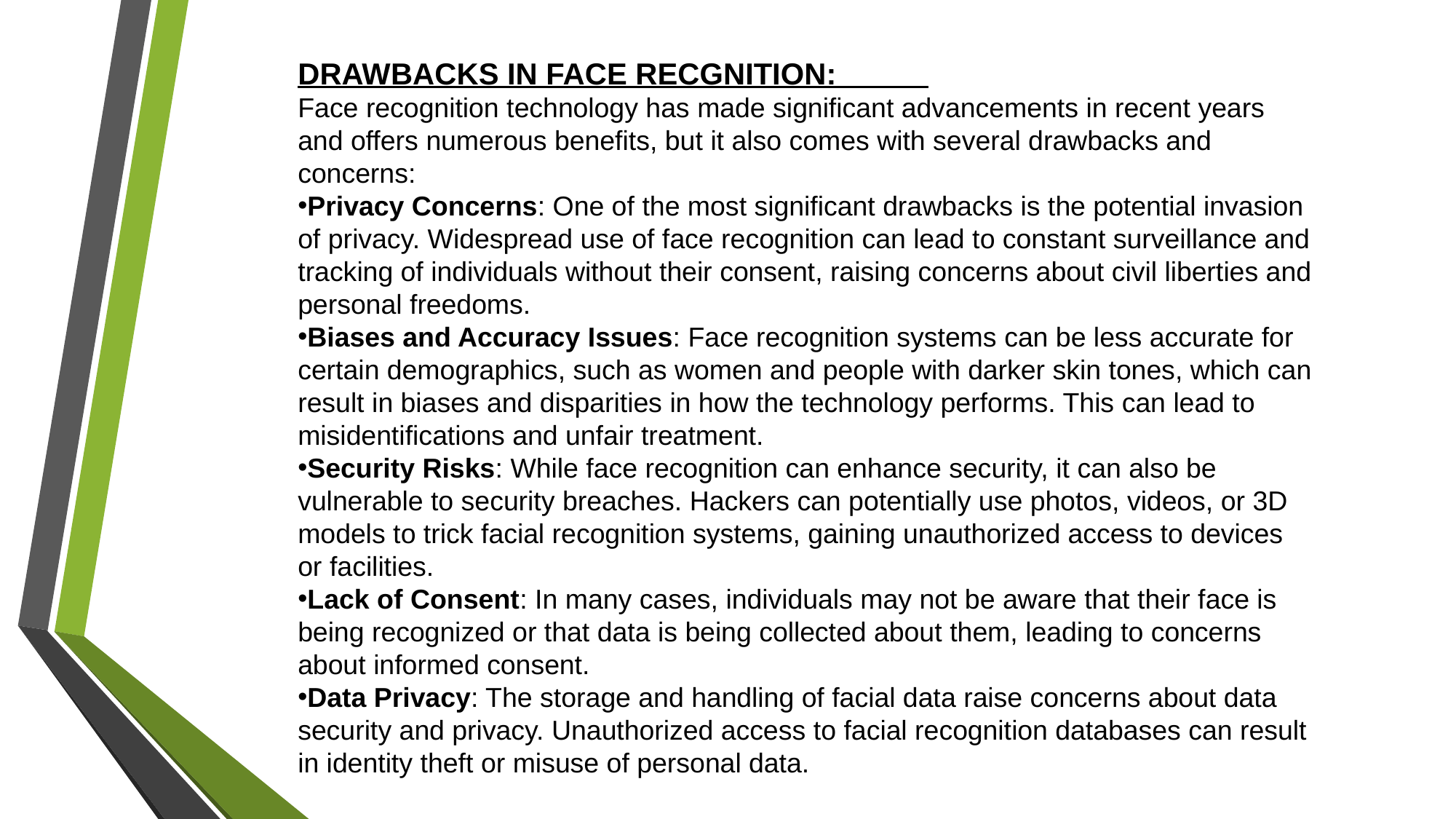

DRAWBACKS IN FACE RECGNITION:
Face recognition technology has made significant advancements in recent years and offers numerous benefits, but it also comes with several drawbacks and concerns:
Privacy Concerns: One of the most significant drawbacks is the potential invasion of privacy. Widespread use of face recognition can lead to constant surveillance and tracking of individuals without their consent, raising concerns about civil liberties and personal freedoms.
Biases and Accuracy Issues: Face recognition systems can be less accurate for certain demographics, such as women and people with darker skin tones, which can result in biases and disparities in how the technology performs. This can lead to misidentifications and unfair treatment.
Security Risks: While face recognition can enhance security, it can also be vulnerable to security breaches. Hackers can potentially use photos, videos, or 3D models to trick facial recognition systems, gaining unauthorized access to devices or facilities.
Lack of Consent: In many cases, individuals may not be aware that their face is being recognized or that data is being collected about them, leading to concerns about informed consent.
Data Privacy: The storage and handling of facial data raise concerns about data security and privacy. Unauthorized access to facial recognition databases can result in identity theft or misuse of personal data.